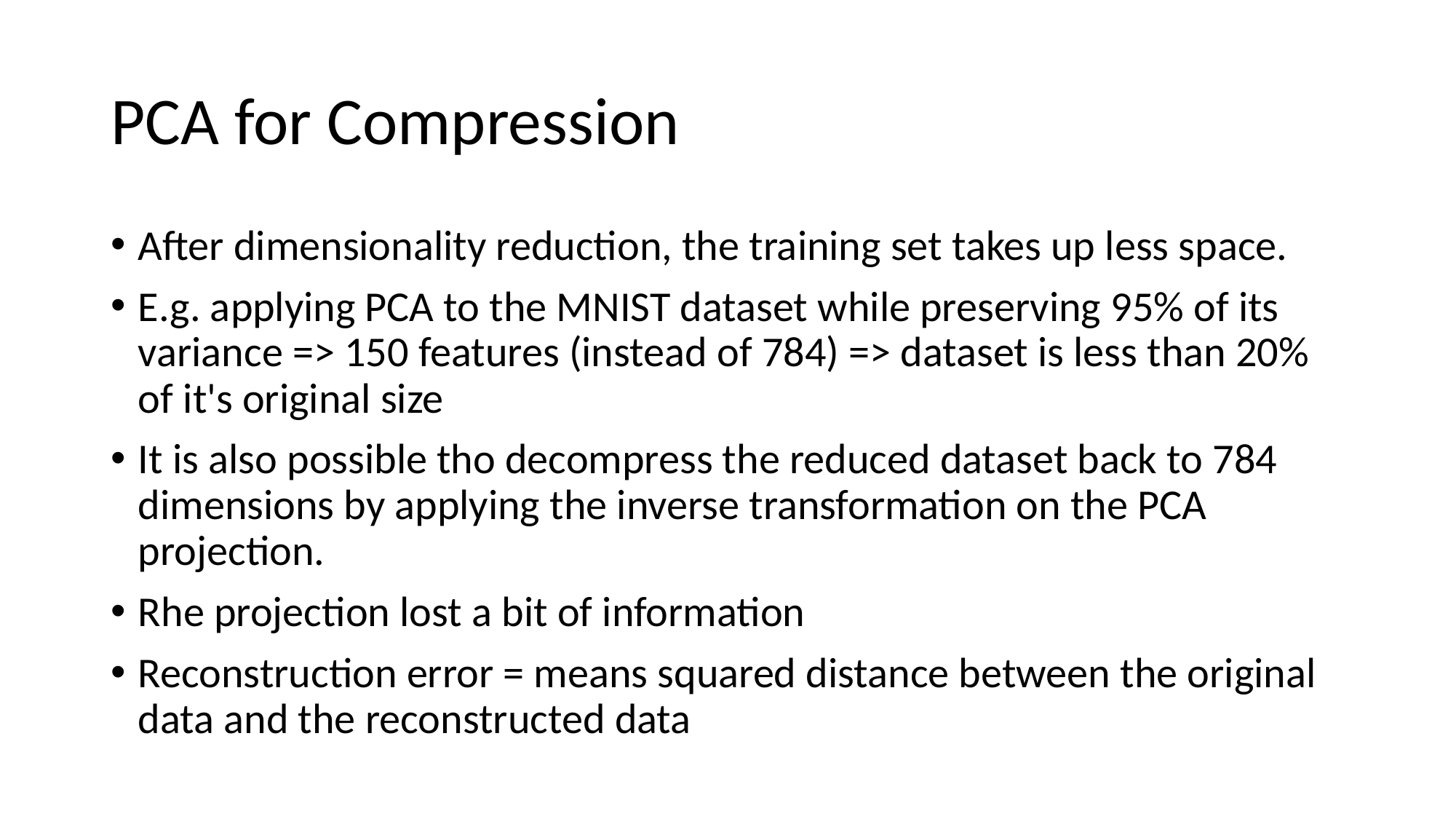

# PCA for Compression
After dimensionality reduction, the training set takes up less space.
E.g. applying PCA to the MNIST dataset while preserving 95% of its variance => 150 features (instead of 784) => dataset is less than 20% of it's original size
It is also possible tho decompress the reduced dataset back to 784 dimensions by applying the inverse transformation on the PCA projection.
Rhe projection lost a bit of information
Reconstruction error = means squared distance between the original data and the reconstructed data